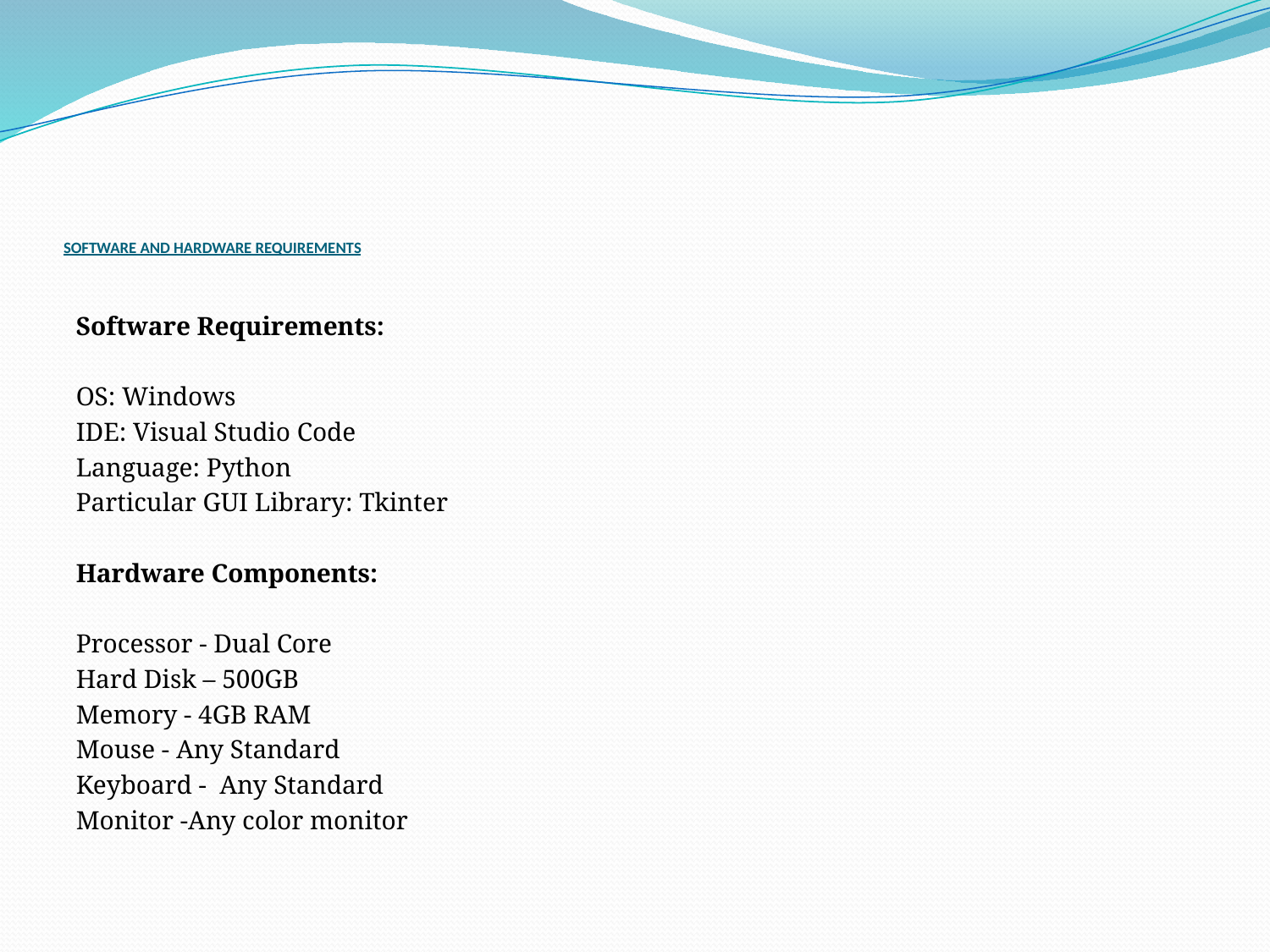

# SOFTWARE AND HARDWARE REQUIREMENTS

Software Requirements:

OS: Windows
IDE: Visual Studio Code
Language: Python
Particular GUI Library: Tkinter

Hardware Components:

Processor - Dual Core
Hard Disk – 500GB
Memory - 4GB RAM
Mouse - Any Standard
Keyboard -  Any Standard
Monitor -Any color monitor